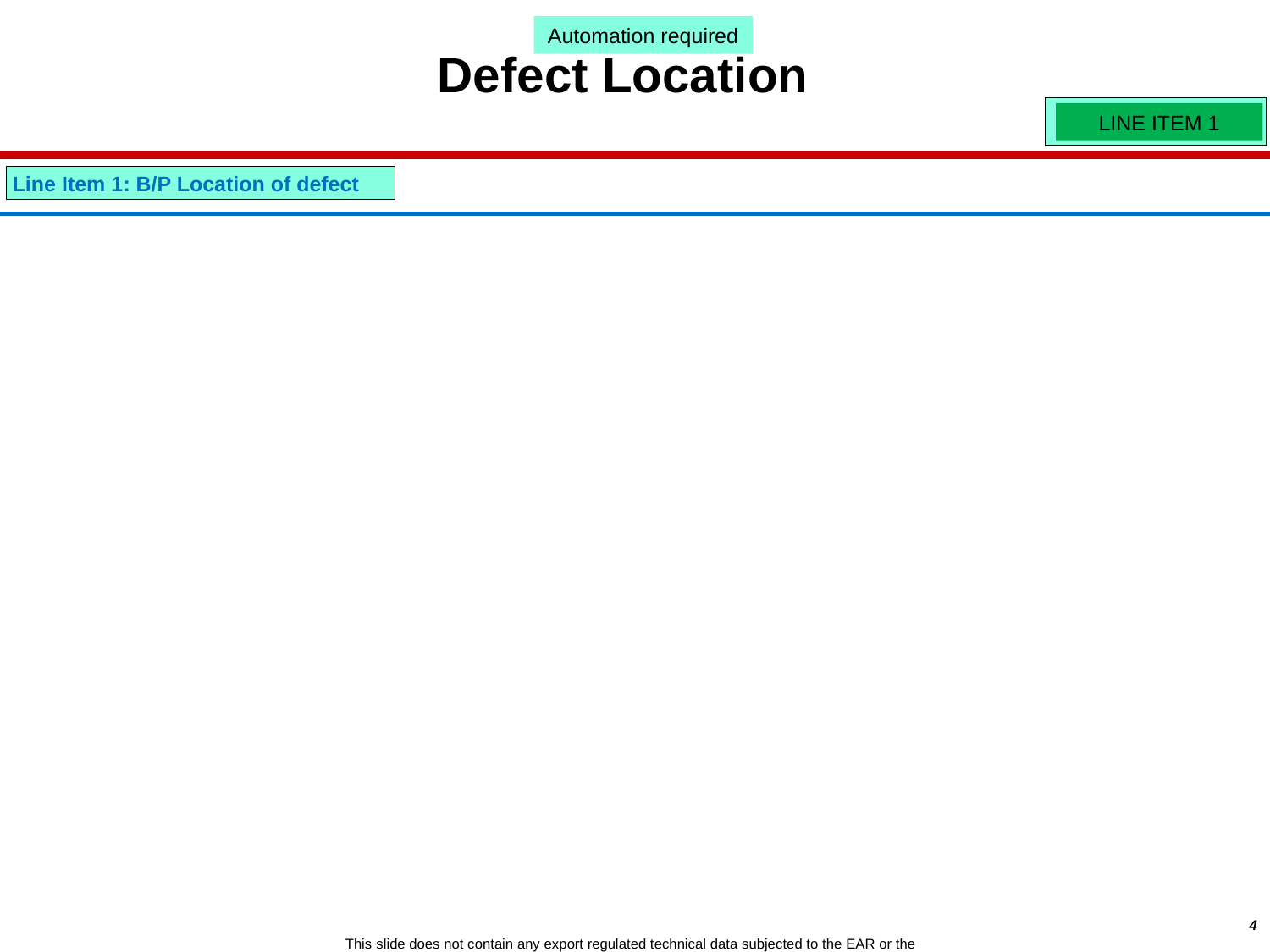

Automation required
Defect Location

LINE ITEM 1
Line Item 1: B/P Location of defect

4